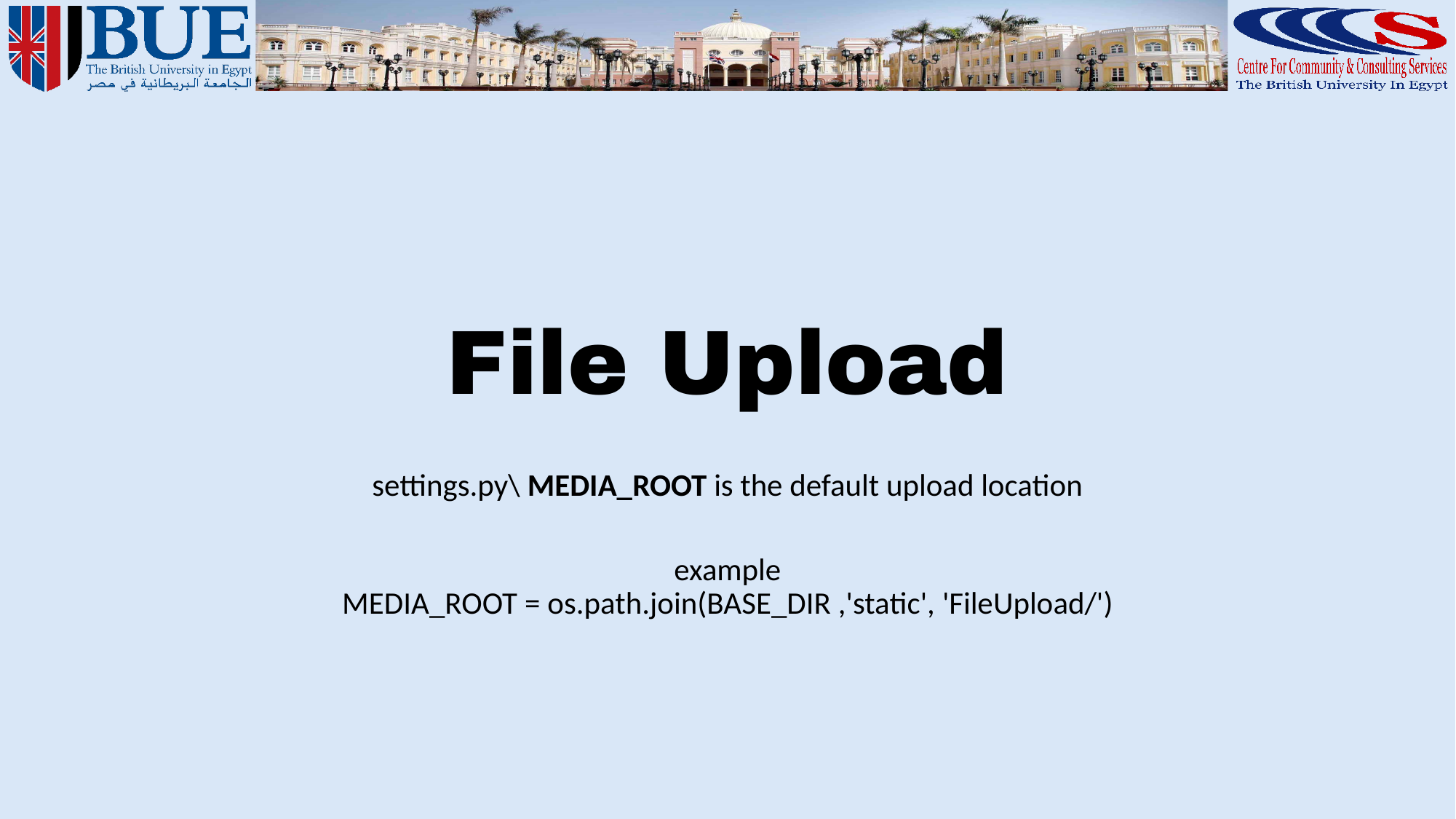

# File Upload
settings.py\ MEDIA_ROOT is the default upload location
example
MEDIA_ROOT = os.path.join(BASE_DIR ,'static', 'FileUpload/')